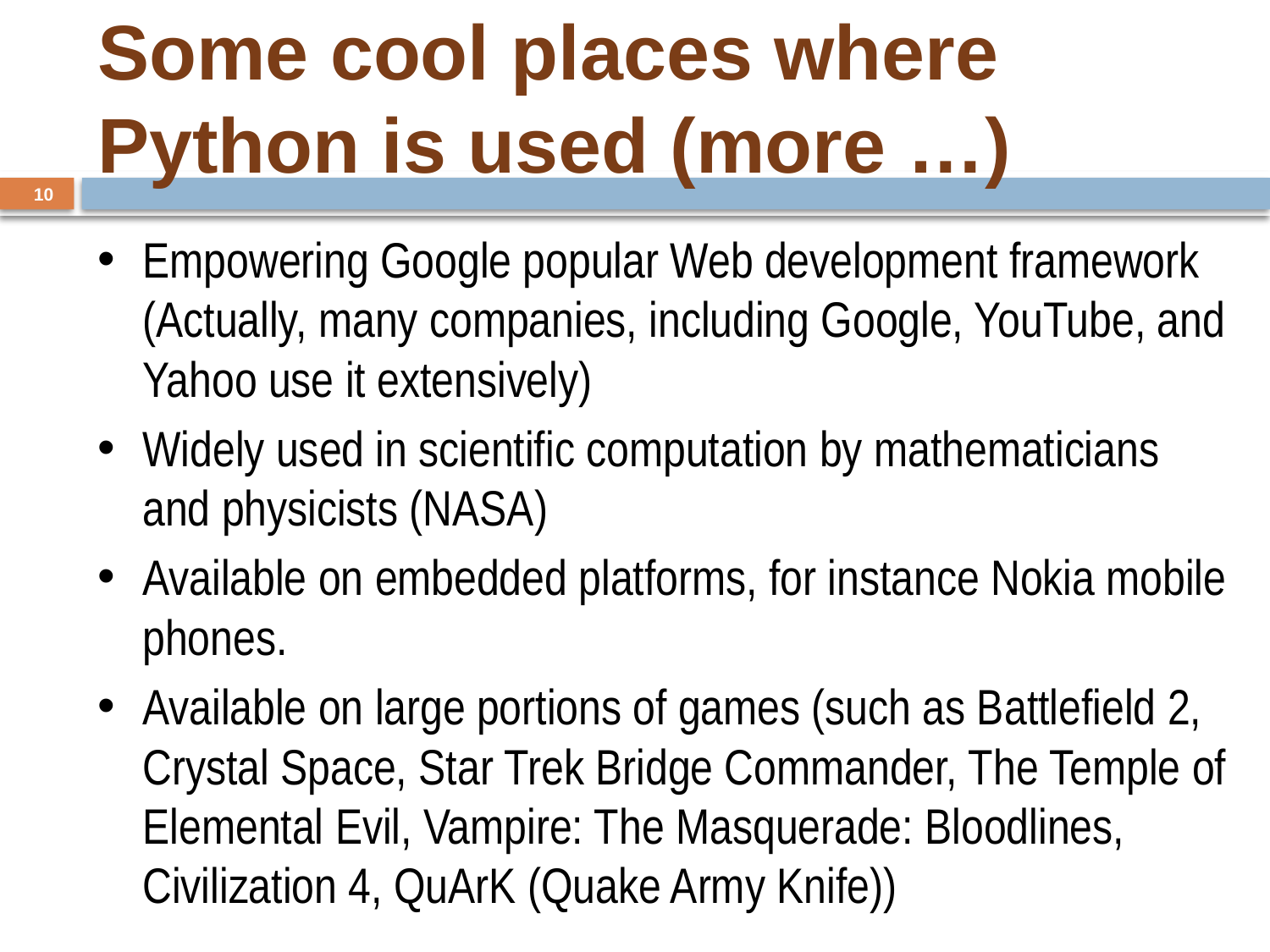

# Some cool places where Python is used (more …)
10
Empowering Google popular Web development framework (Actually, many companies, including Google, YouTube, and Yahoo use it extensively)
Widely used in scientific computation by mathematicians and physicists (NASA)
Available on embedded platforms, for instance Nokia mobile phones.
Available on large portions of games (such as Battlefield 2, Crystal Space, Star Trek Bridge Commander, The Temple of Elemental Evil, Vampire: The Masquerade: Bloodlines, Civilization 4, QuArK (Quake Army Knife))